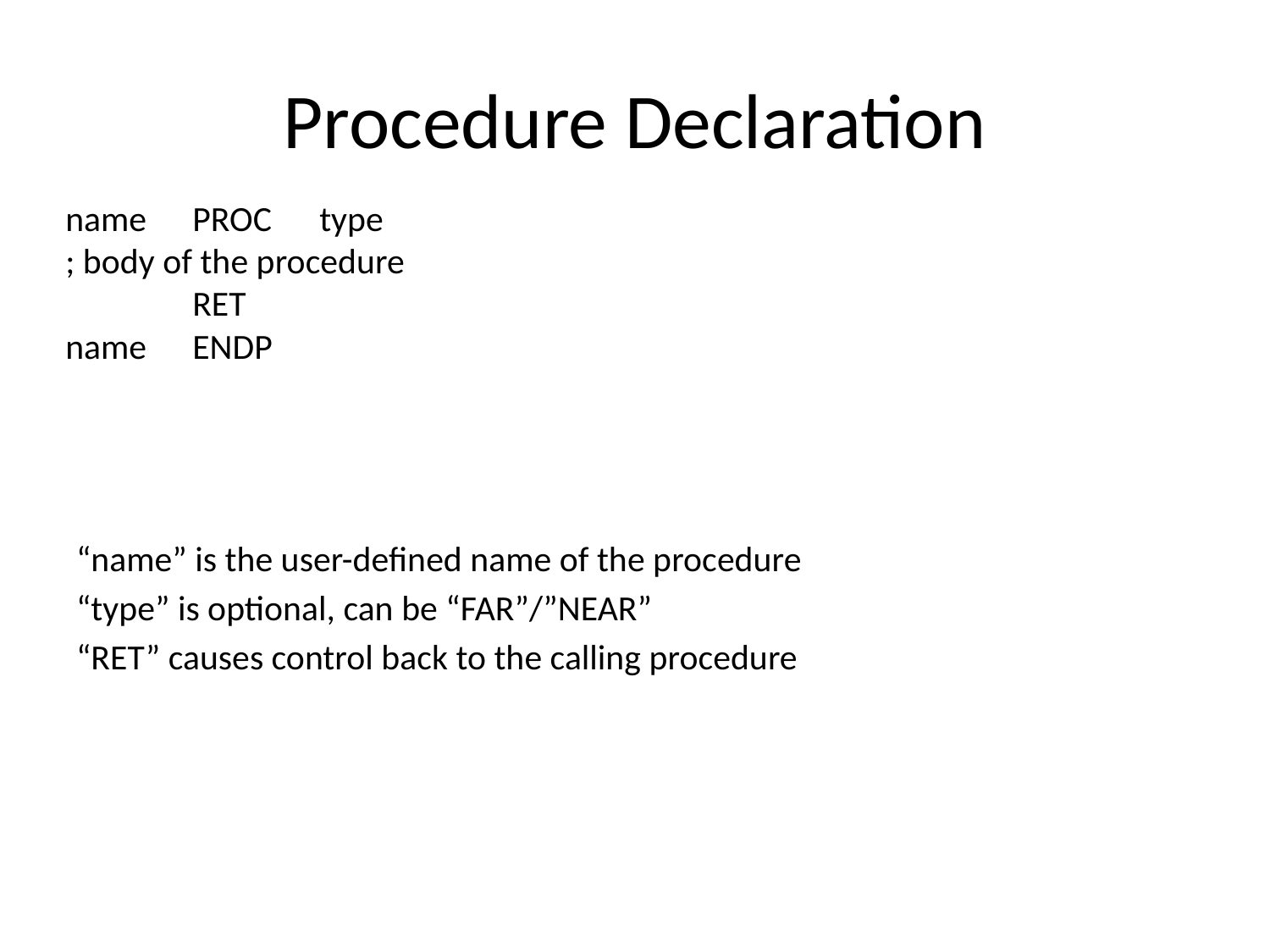

# Procedure Declaration
name 	PROC	type
; body of the procedure
	RET
name	ENDP

“name” is the user-defined name of the procedure
“type” is optional, can be “FAR”/”NEAR”
“RET” causes control back to the calling procedure